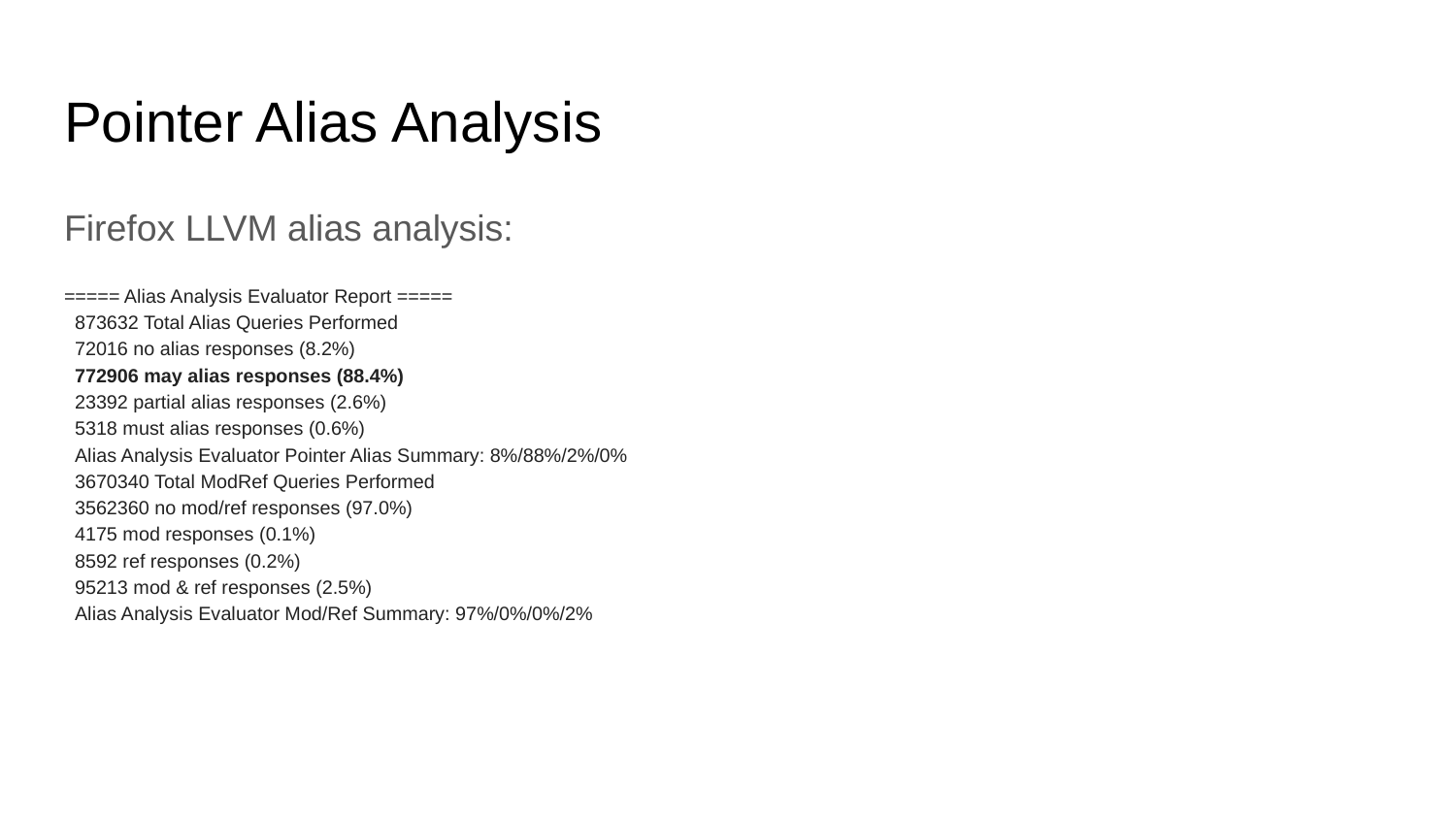

# Pointer Alias Analysis
Firefox LLVM alias analysis:
===== Alias Analysis Evaluator Report =====
  873632 Total Alias Queries Performed
  72016 no alias responses (8.2%)
  772906 may alias responses (88.4%)
  23392 partial alias responses (2.6%)
  5318 must alias responses (0.6%)
  Alias Analysis Evaluator Pointer Alias Summary: 8%/88%/2%/0%
  3670340 Total ModRef Queries Performed
  3562360 no mod/ref responses (97.0%)
  4175 mod responses (0.1%)
  8592 ref responses (0.2%)
  95213 mod & ref responses (2.5%)
  Alias Analysis Evaluator Mod/Ref Summary: 97%/0%/0%/2%